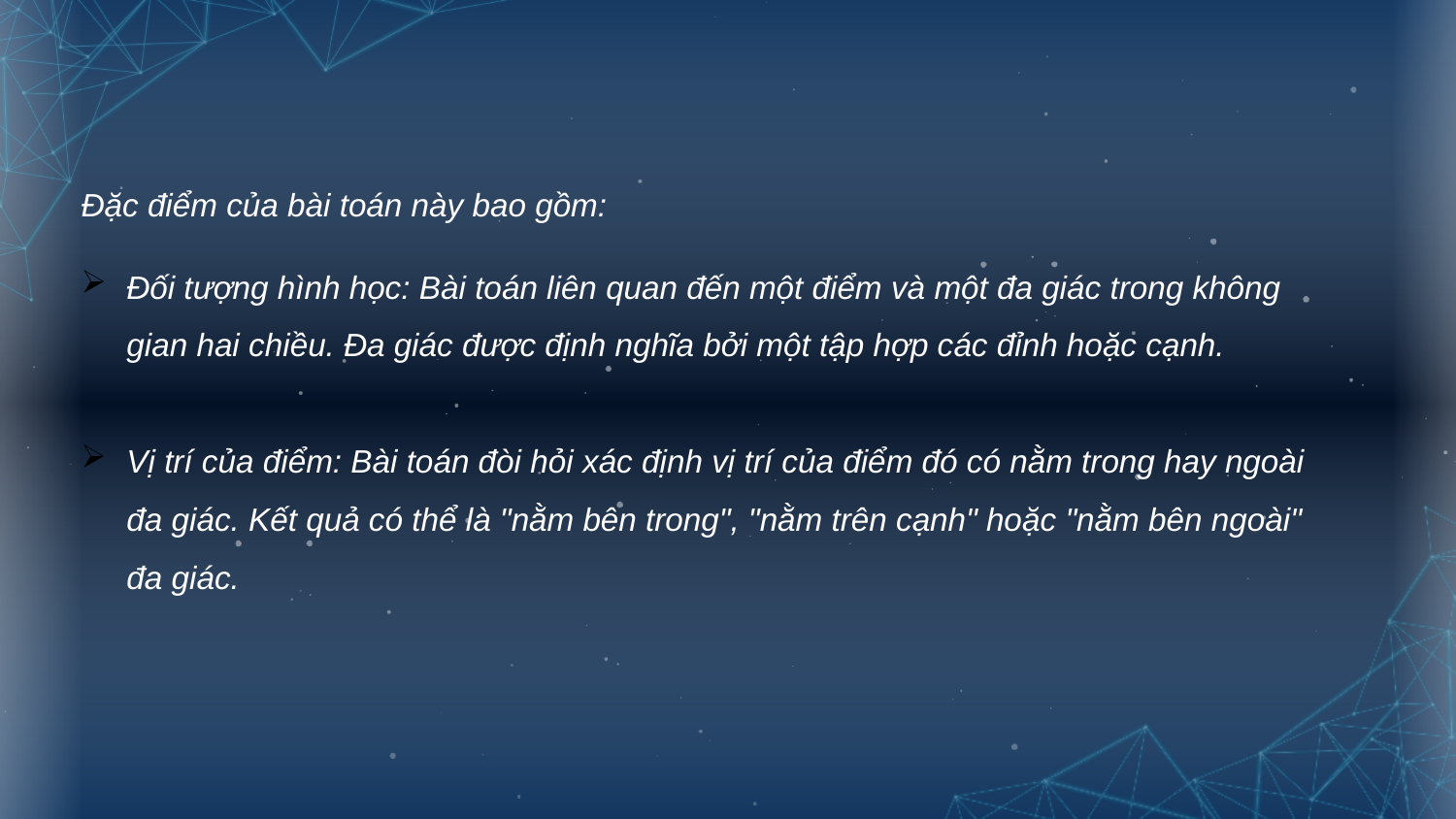

Đặc điểm của bài toán này bao gồm:
Đối tượng hình học: Bài toán liên quan đến một điểm và một đa giác trong không gian hai chiều. Đa giác được định nghĩa bởi một tập hợp các đỉnh hoặc cạnh.

Vị trí của điểm: Bài toán đòi hỏi xác định vị trí của điểm đó có nằm trong hay ngoài đa giác. Kết quả có thể là "nằm bên trong", "nằm trên cạnh" hoặc "nằm bên ngoài" đa giác.